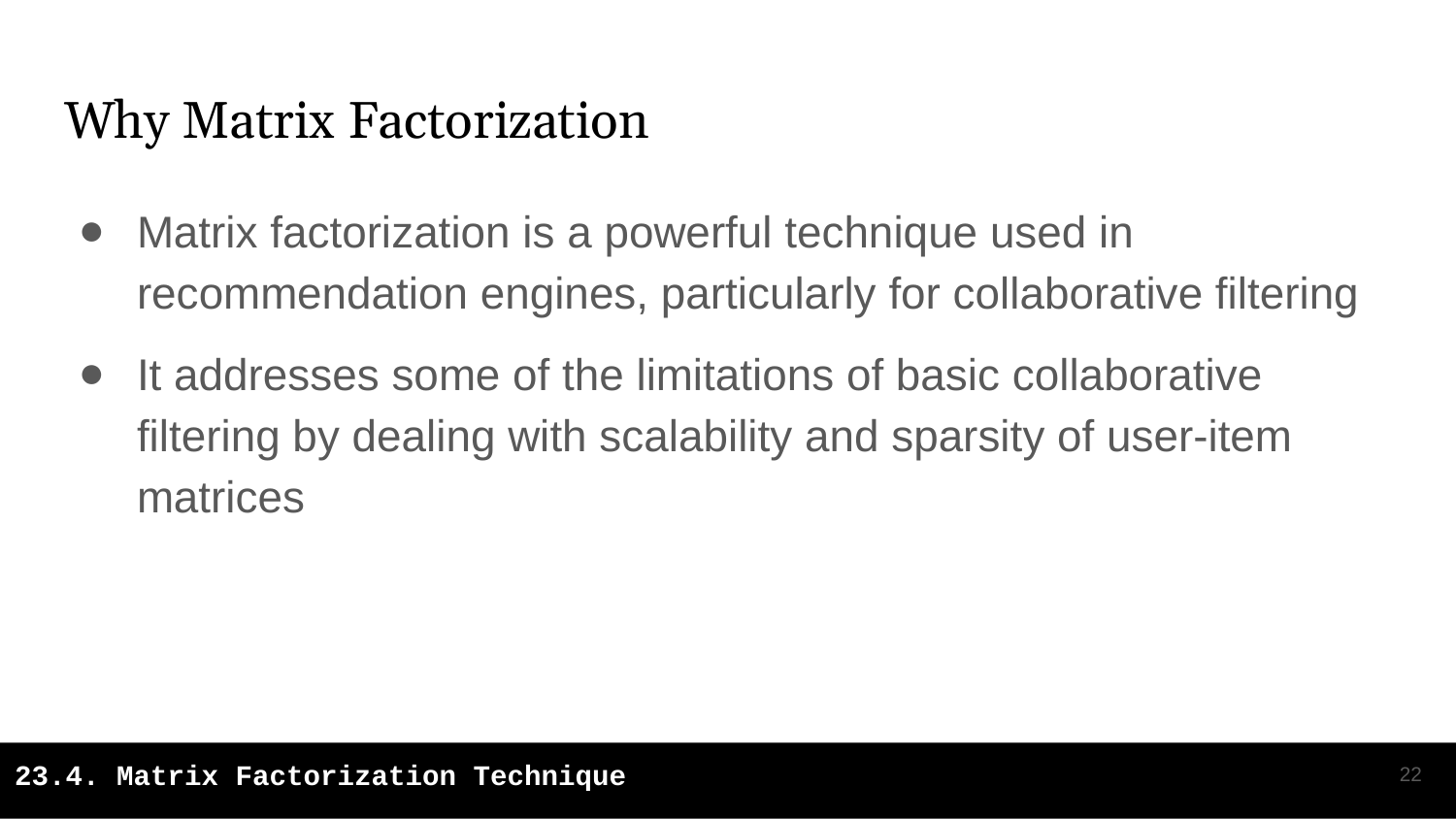

# Why Matrix Factorization
Matrix factorization is a powerful technique used in recommendation engines, particularly for collaborative filtering
It addresses some of the limitations of basic collaborative filtering by dealing with scalability and sparsity of user-item matrices
22
23.4. Matrix Factorization Technique